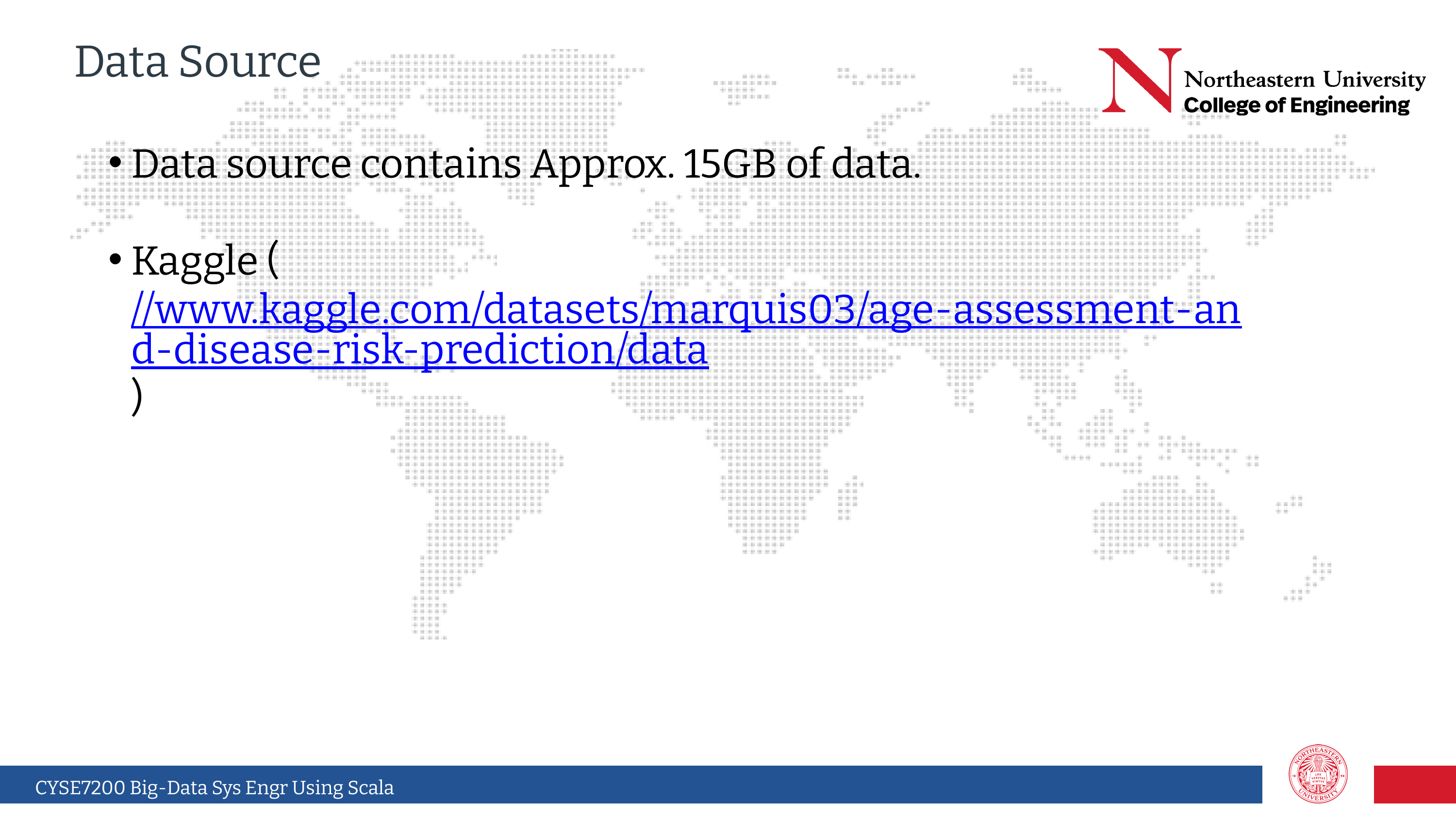

Data Source

Data source contains Approx. 15GB of data.

Kaggle (//www.kaggle.com/datasets/marquis03/age-assessment-and-disease-risk-prediction/data)

CYSE7200 Big-Data Sys Engr Using Scala